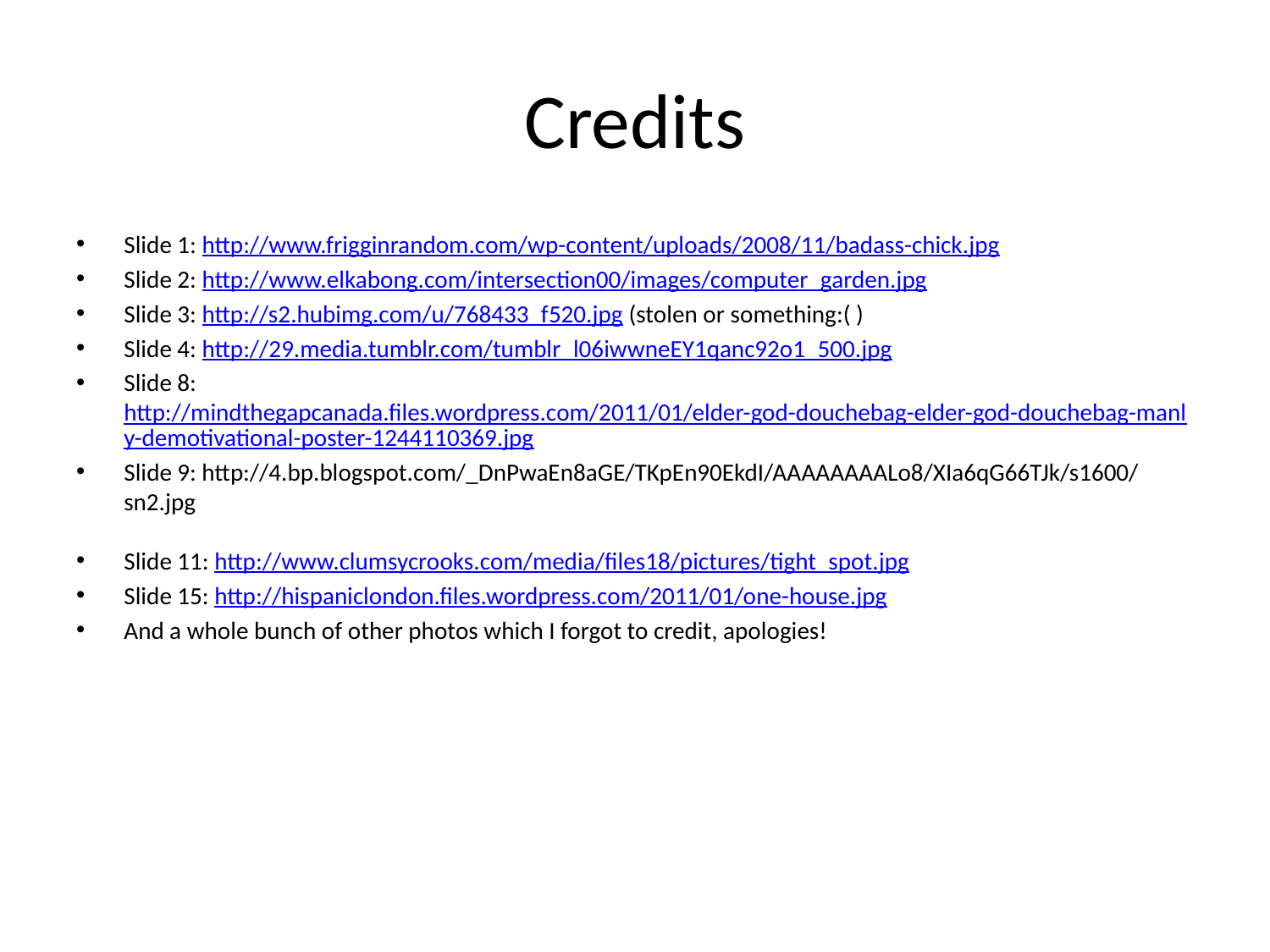

# Credits
Slide 1: http://www.frigginrandom.com/wp-content/uploads/2008/11/badass-chick.jpg
Slide 2: http://www.elkabong.com/intersection00/images/computer_garden.jpg
Slide 3: http://s2.hubimg.com/u/768433_f520.jpg (stolen or something:( )
Slide 4: http://29.media.tumblr.com/tumblr_l06iwwneEY1qanc92o1_500.jpg
Slide 8: http://mindthegapcanada.files.wordpress.com/2011/01/elder-god-douchebag-elder-god-douchebag-manly-demotivational-poster-1244110369.jpg
Slide 9: http://4.bp.blogspot.com/_DnPwaEn8aGE/TKpEn90EkdI/AAAAAAAALo8/XIa6qG66TJk/s1600/sn2.jpg

Slide 11: http://www.clumsycrooks.com/media/files18/pictures/tight_spot.jpg
Slide 15: http://hispaniclondon.files.wordpress.com/2011/01/one-house.jpg
And a whole bunch of other photos which I forgot to credit, apologies!